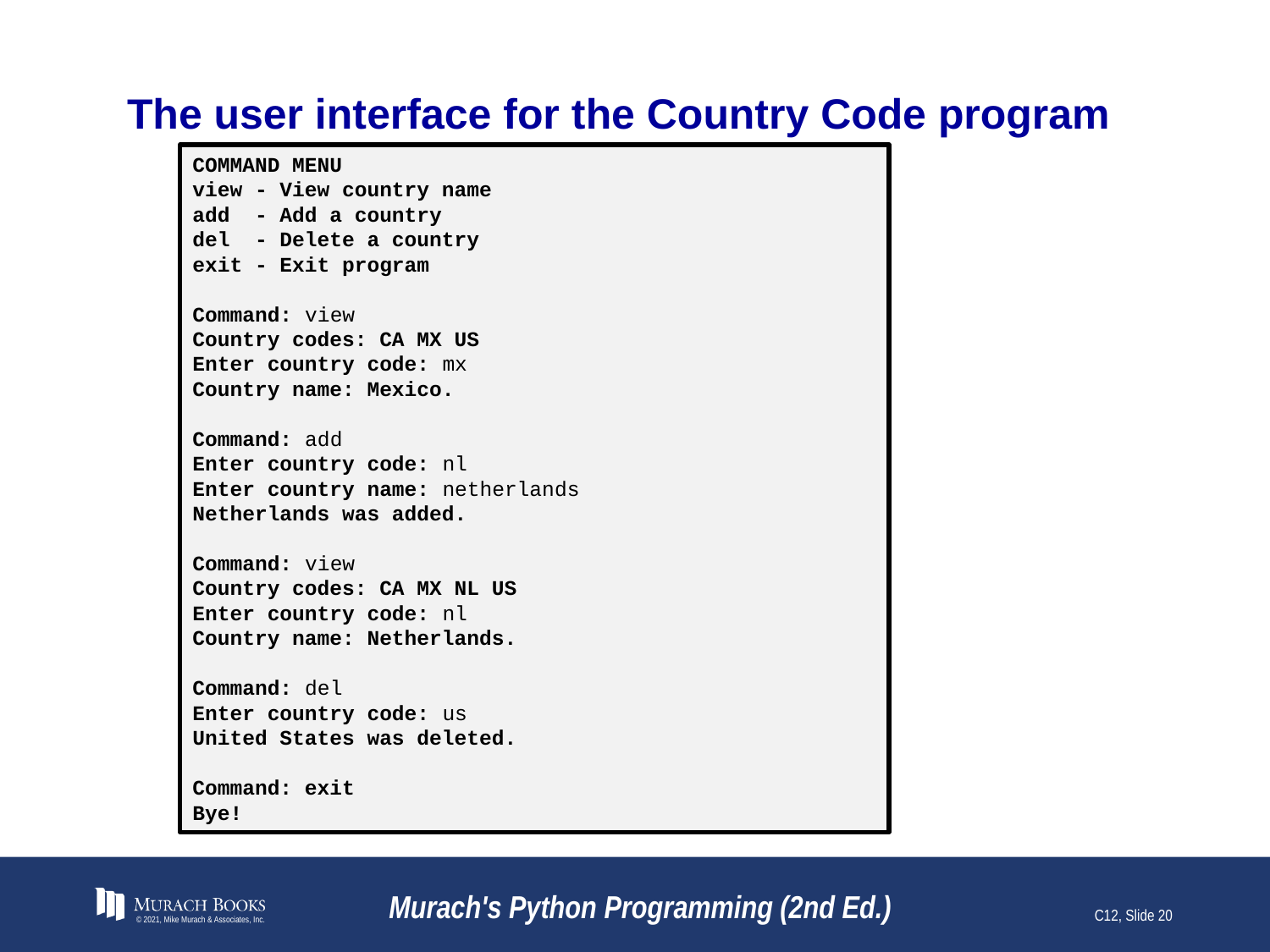

# The user interface for the Country Code program
COMMAND MENU
view - View country name
add  - Add a country
del  - Delete a country
exit - Exit program

Command: view
Country codes: CA MX US
Enter country code: mx
Country name: Mexico.

Command: add
Enter country code: nl
Enter country name: netherlands
Netherlands was added.

Command: view
Country codes: CA MX NL US
Enter country code: nl
Country name: Netherlands.

Command: del
Enter country code: us
United States was deleted.

Command: exit
Bye!

© 2021, Mike Murach & Associates, Inc.
Murach's Python Programming (2nd Ed.)

C12, Slide 20